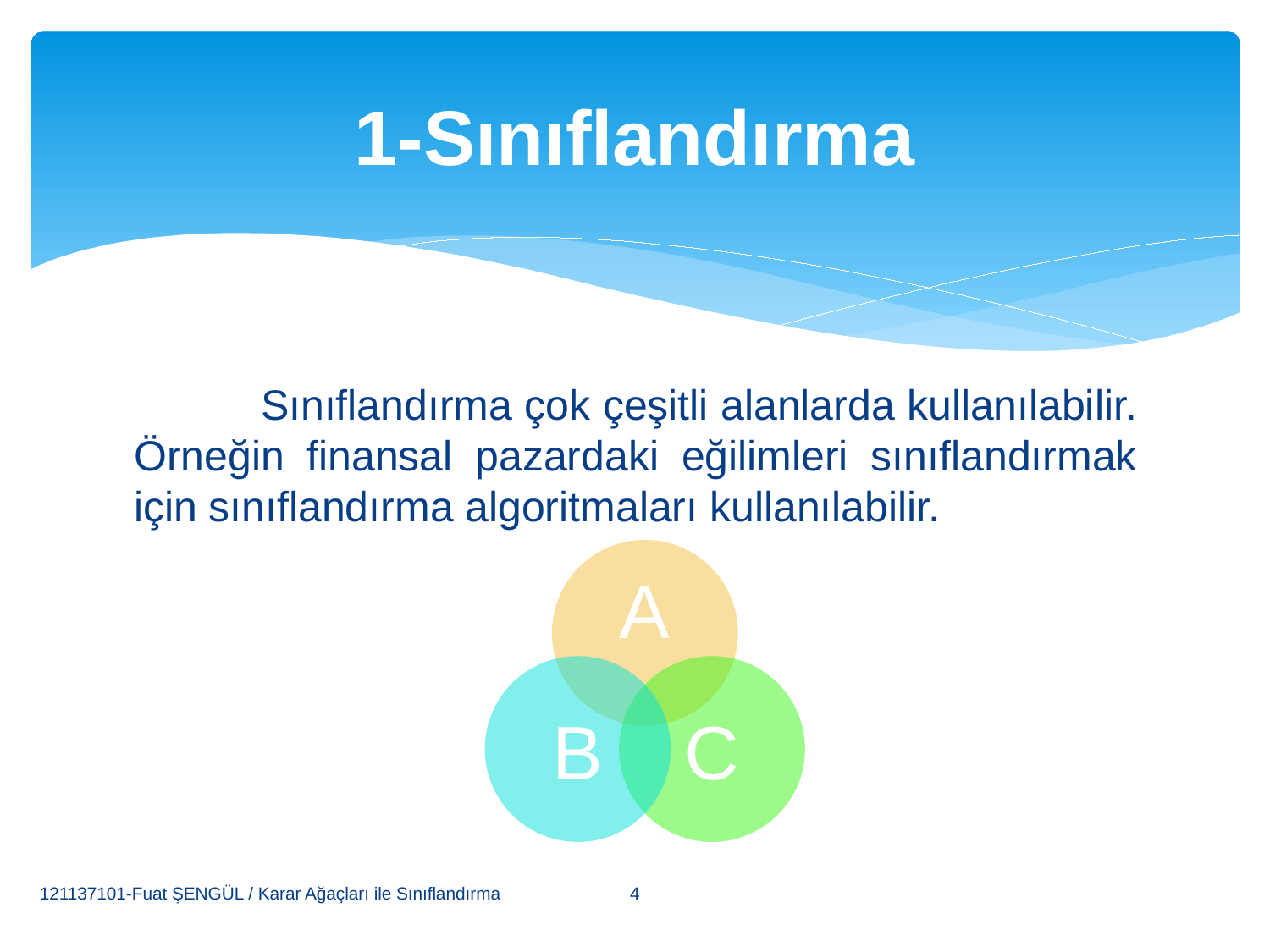

# 1-Sınıflandırma
	Sınıflandırma çok çeşitli alanlarda kullanılabilir. Örneğin finansal pazardaki eğilimleri sınıflandırmak için sınıflandırma algoritmaları kullanılabilir.
A
C
B
4
121137101-Fuat ŞENGÜL / Karar Ağaçları ile Sınıflandırma